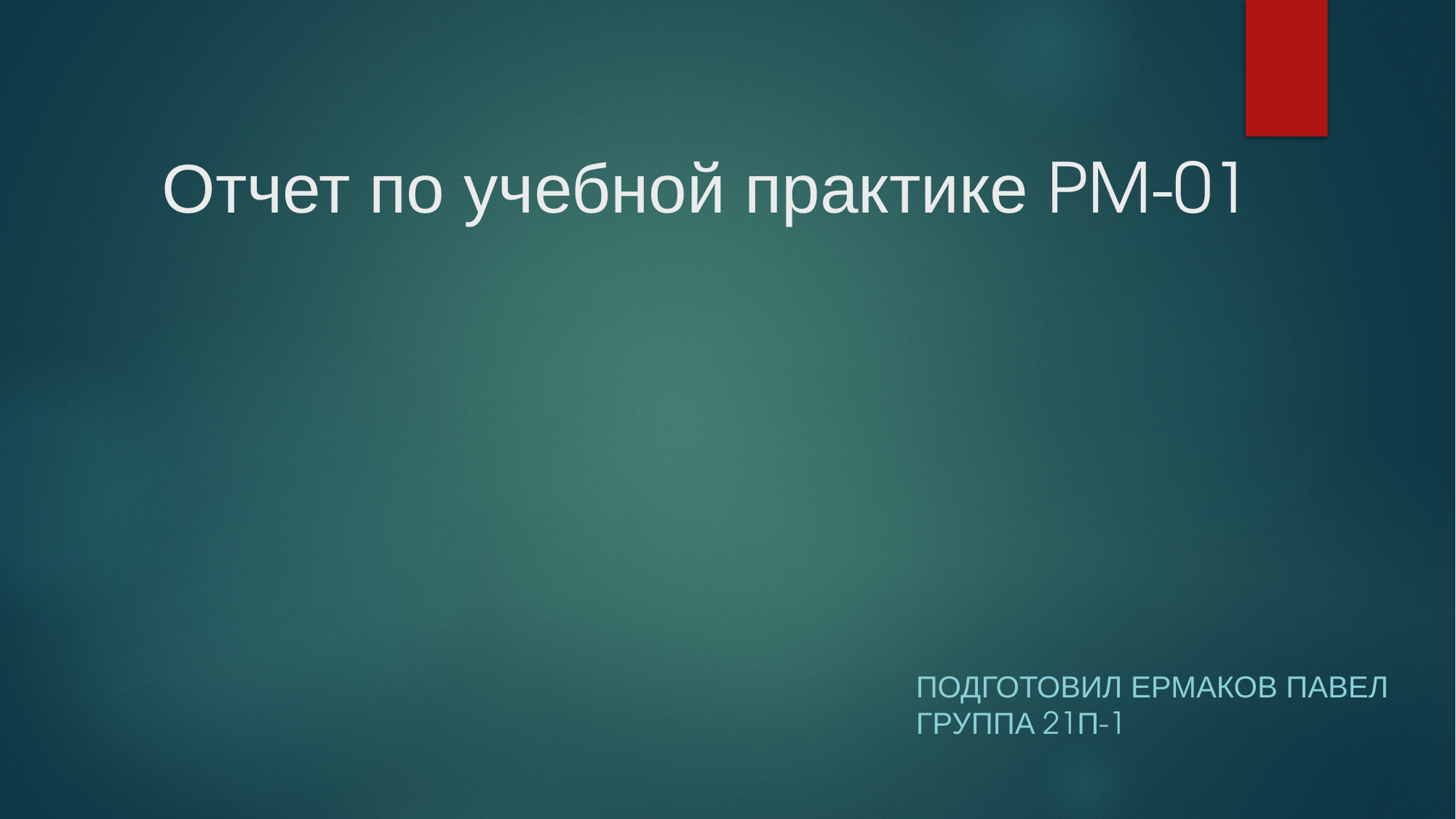

# Отчет по учебной практике PM-01
Подготовил Ермаков Павел
Группа 21П-1